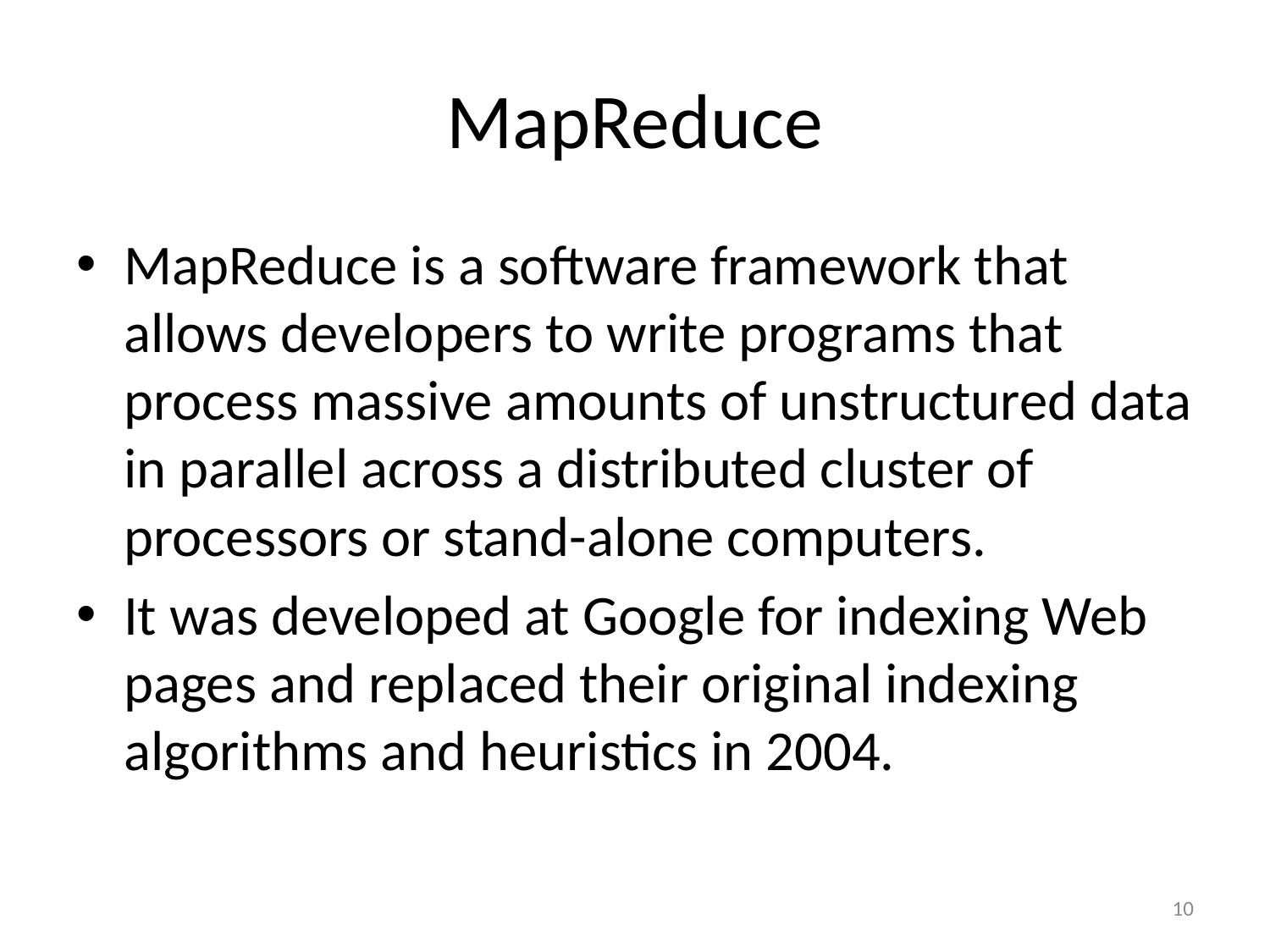

# MapReduce
MapReduce is a software framework that allows developers to write programs that process massive amounts of unstructured data in parallel across a distributed cluster of processors or stand-alone computers.
It was developed at Google for indexing Web pages and replaced their original indexing algorithms and heuristics in 2004.
10